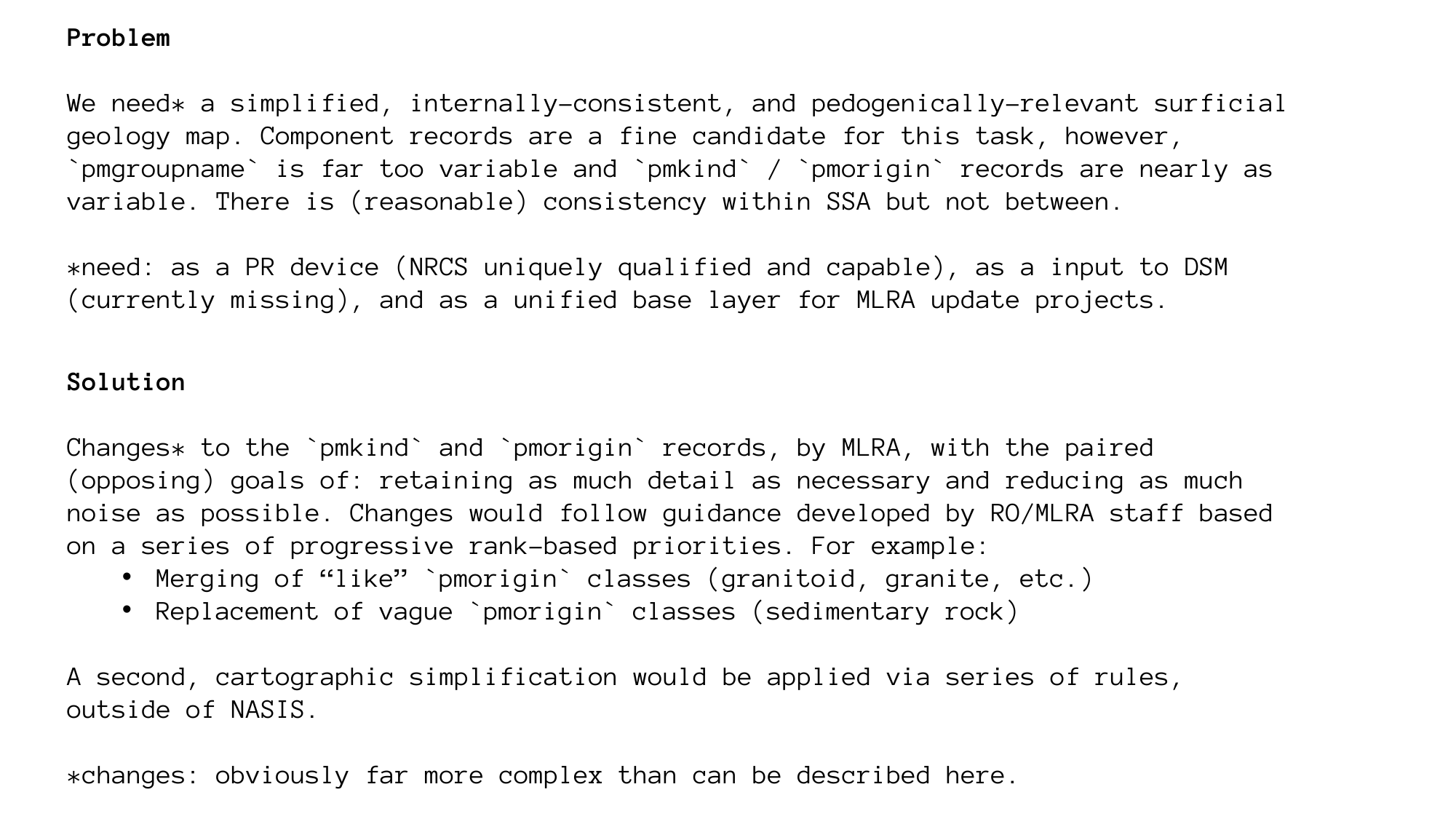

Problem
We need* a simplified, internally-consistent, and pedogenically-relevant surficial geology map. Component records are a fine candidate for this task, however, `pmgroupname` is far too variable and `pmkind` / `pmorigin` records are nearly as variable. There is (reasonable) consistency within SSA but not between.
*need: as a PR device (NRCS uniquely qualified and capable), as a input to DSM (currently missing), and as a unified base layer for MLRA update projects.
Solution
Changes* to the `pmkind` and `pmorigin` records, by MLRA, with the paired (opposing) goals of: retaining as much detail as necessary and reducing as much noise as possible. Changes would follow guidance developed by RO/MLRA staff based on a series of progressive rank-based priorities. For example:
Merging of “like” `pmorigin` classes (granitoid, granite, etc.)
Replacement of vague `pmorigin` classes (sedimentary rock)

A second, cartographic simplification would be applied via series of rules, outside of NASIS.
*changes: obviously far more complex than can be described here.